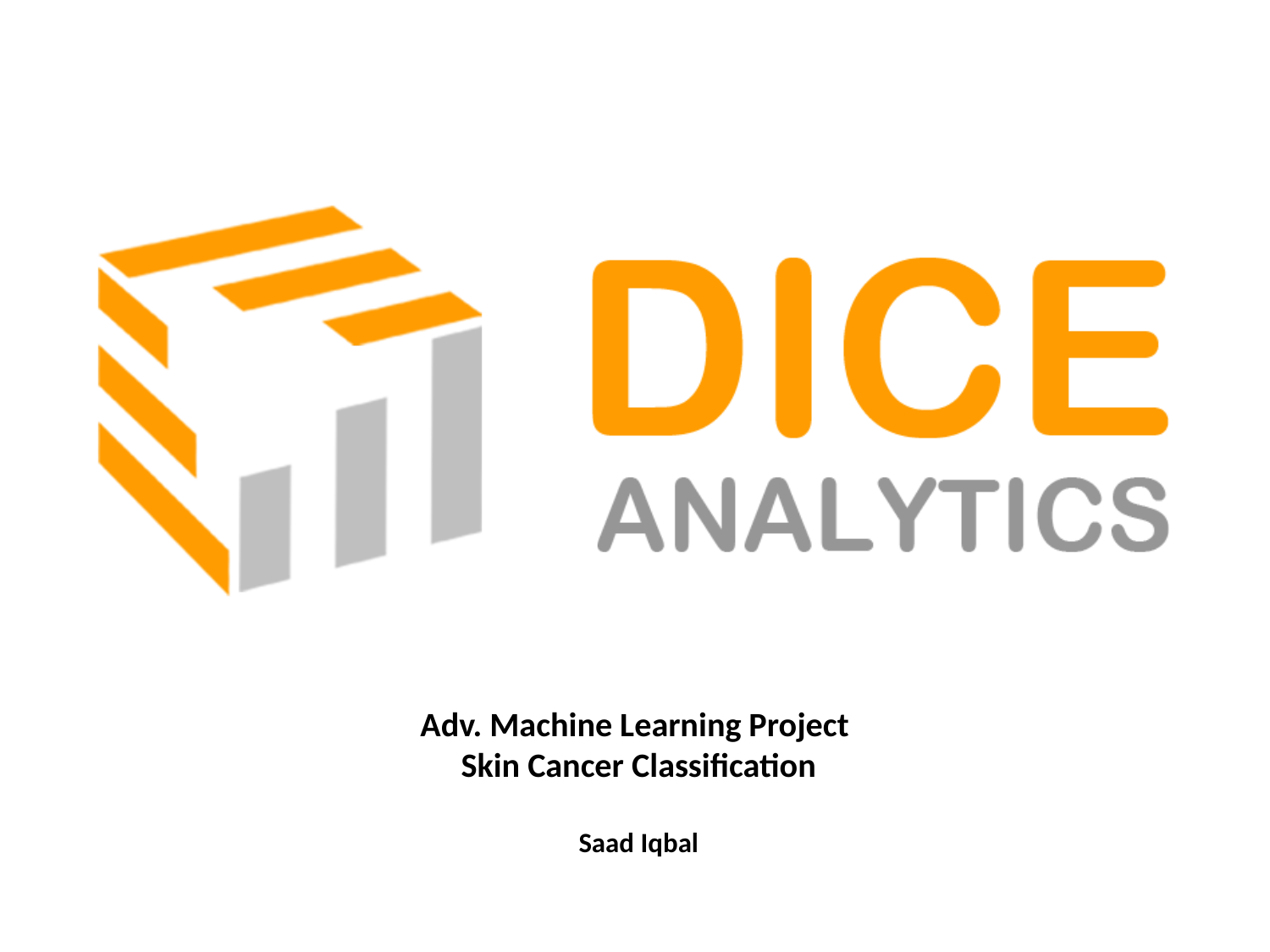

# Adv. Machine Learning Project Skin Cancer Classification Saad Iqbal